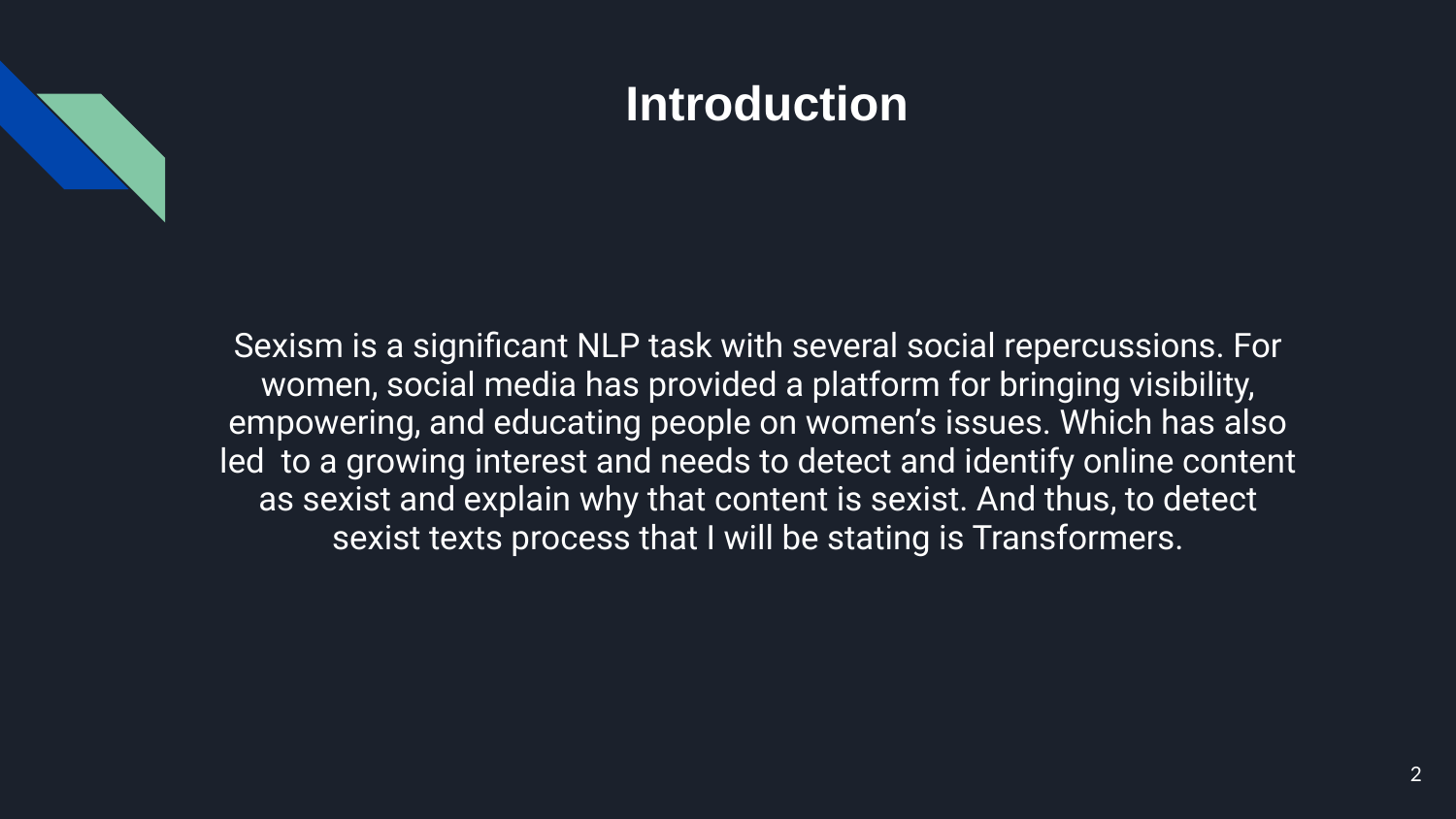

# Introduction
Sexism is a significant NLP task with several social repercussions. For women, social media has provided a platform for bringing visibility, empowering, and educating people on women’s issues. Which has also led  to a growing interest and needs to detect and identify online content as sexist and explain why that content is sexist. And thus, to detect sexist texts process that I will be stating is Transformers.

2